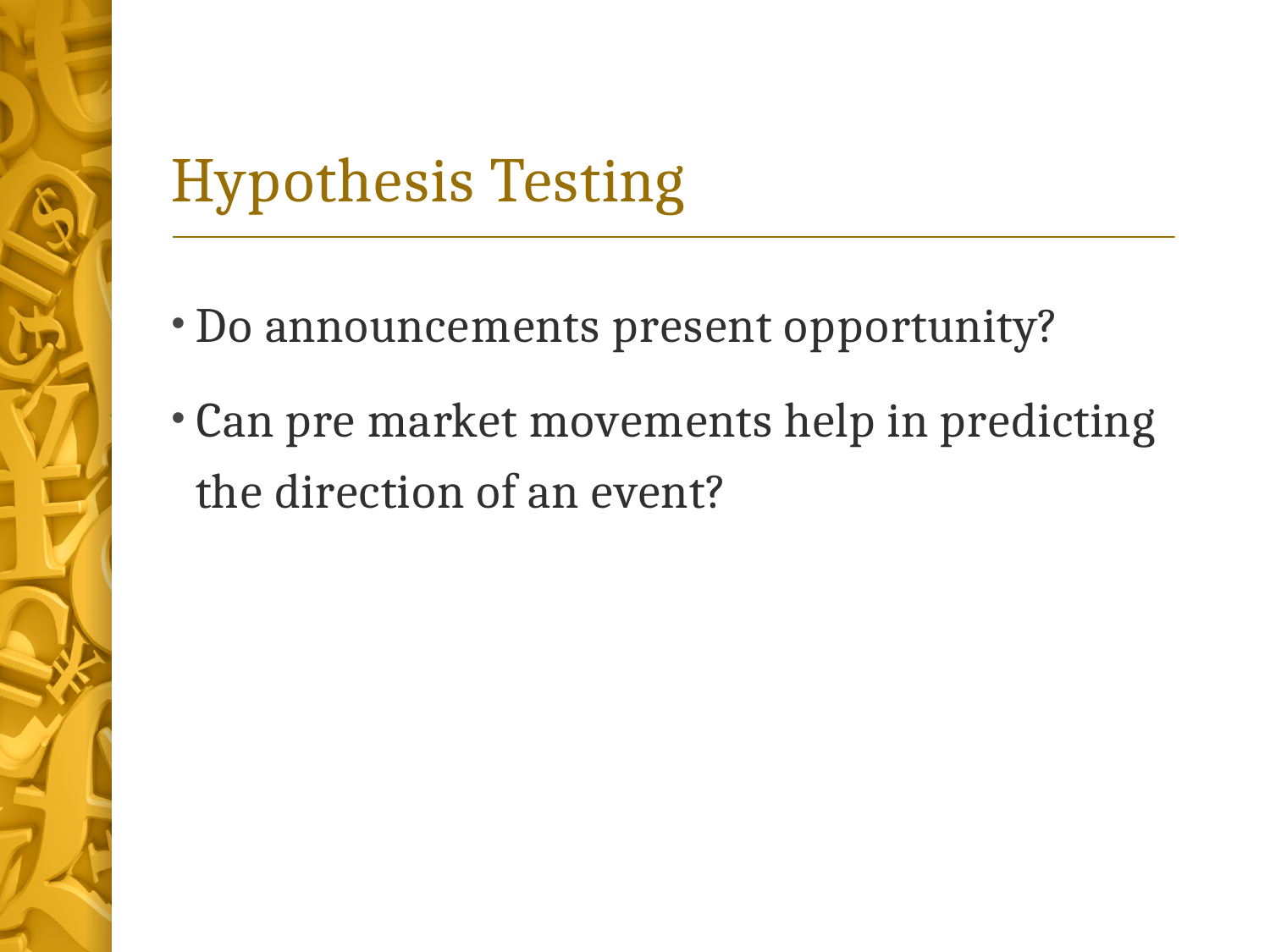

# Hypothesis Testing
Do announcements present opportunity?
Can pre market movements help in predicting the direction of an event?